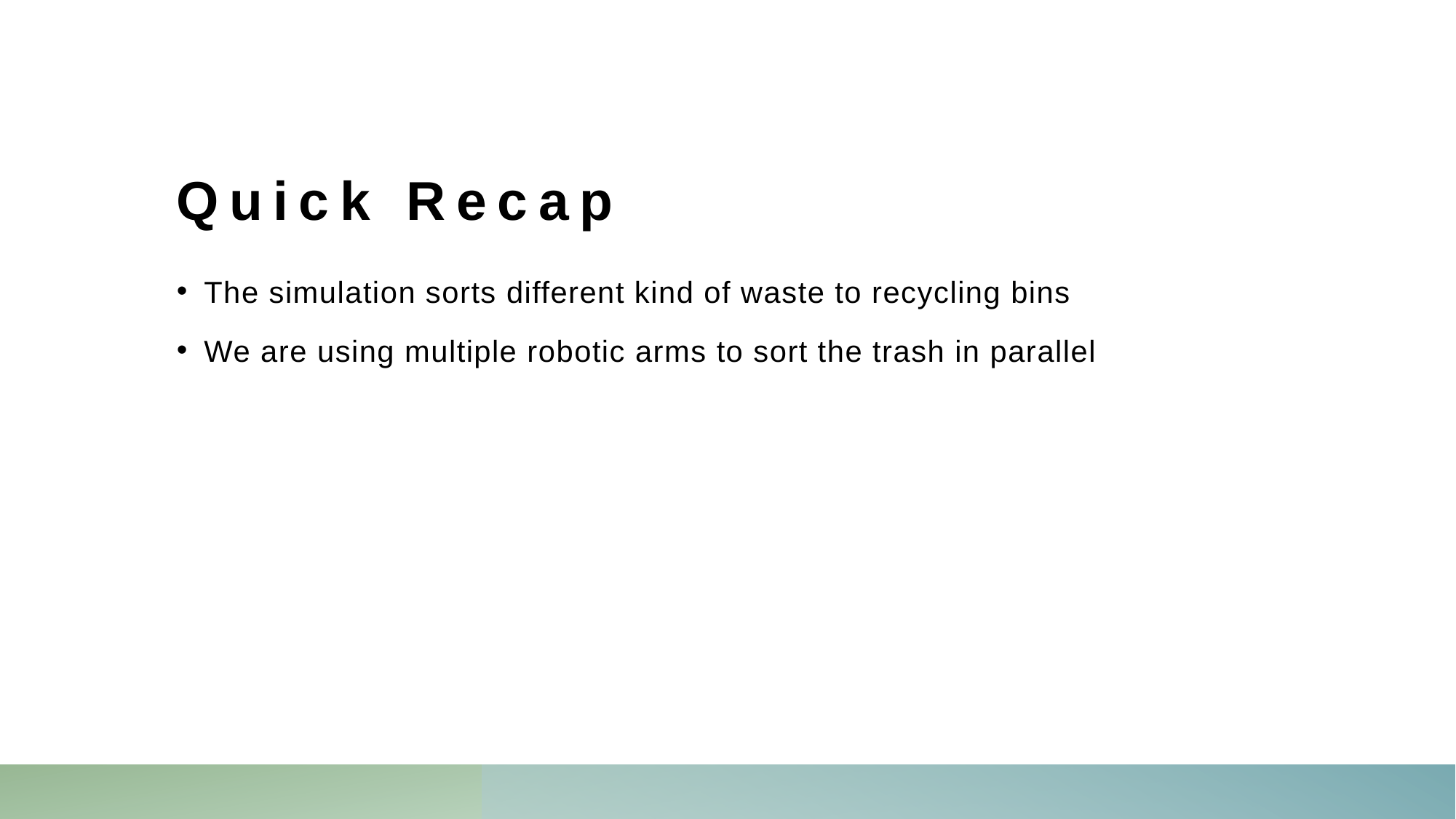

# Quick Recap
The simulation sorts different kind of waste to recycling bins
We are using multiple robotic arms to sort the trash in parallel